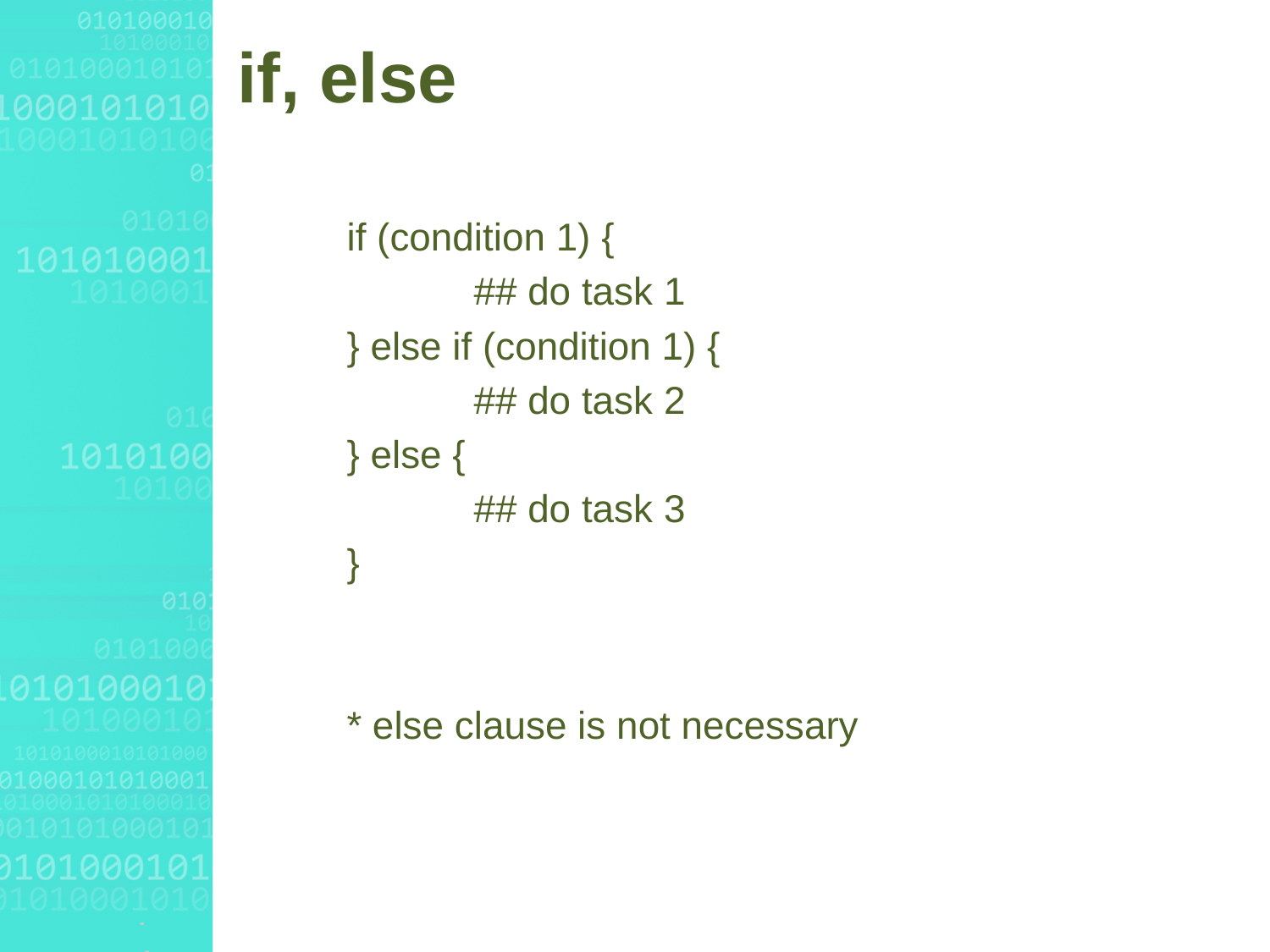

# if, else
if (condition 1) {
	## do task 1
} else if (condition 1) {
	## do task 2
} else {
	## do task 3
}

* else clause is not necessary